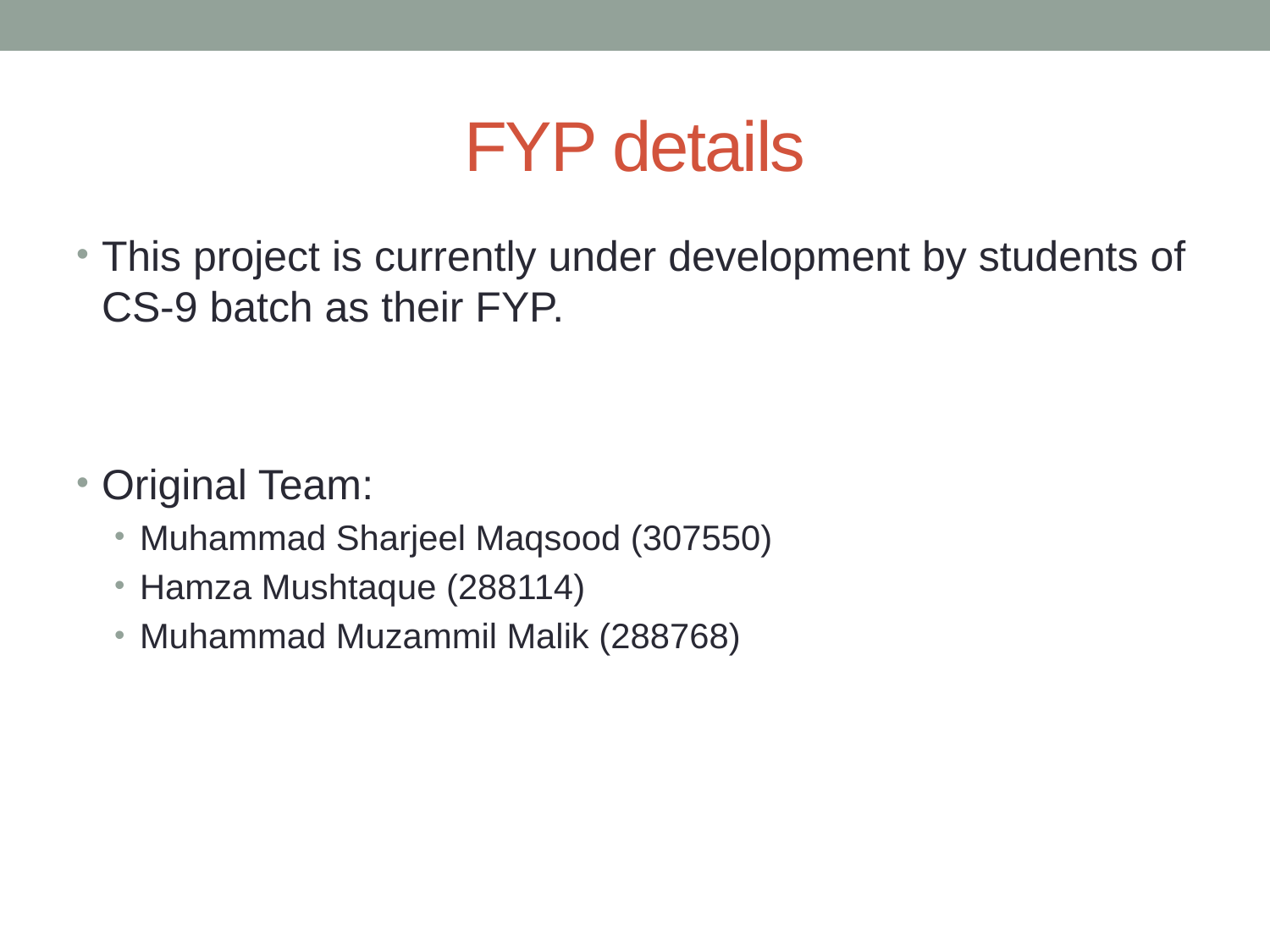

# FYP details
This project is currently under development by students of CS-9 batch as their FYP.

Original Team:
Muhammad Sharjeel Maqsood (307550)
Hamza Mushtaque (288114)
Muhammad Muzammil Malik (288768)